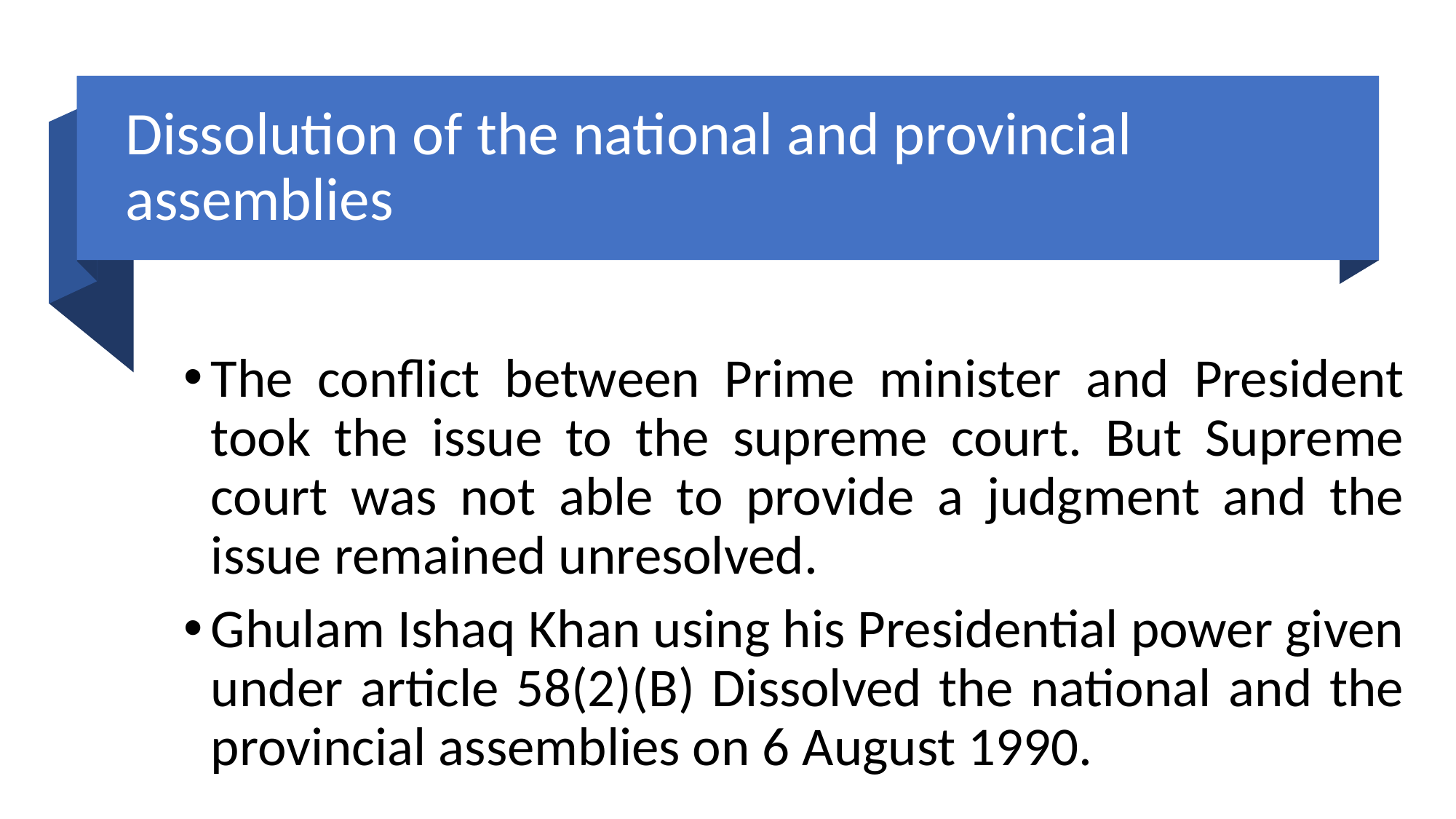

# Dissolution of the national and provincial assemblies

The conflict between Prime minister and President took the issue to the supreme court. But Supreme court was not able to provide a judgment and the issue remained unresolved.
Ghulam Ishaq Khan using his Presidential power given under article 58(2)(B) Dissolved the national and the provincial assemblies on 6 August 1990.